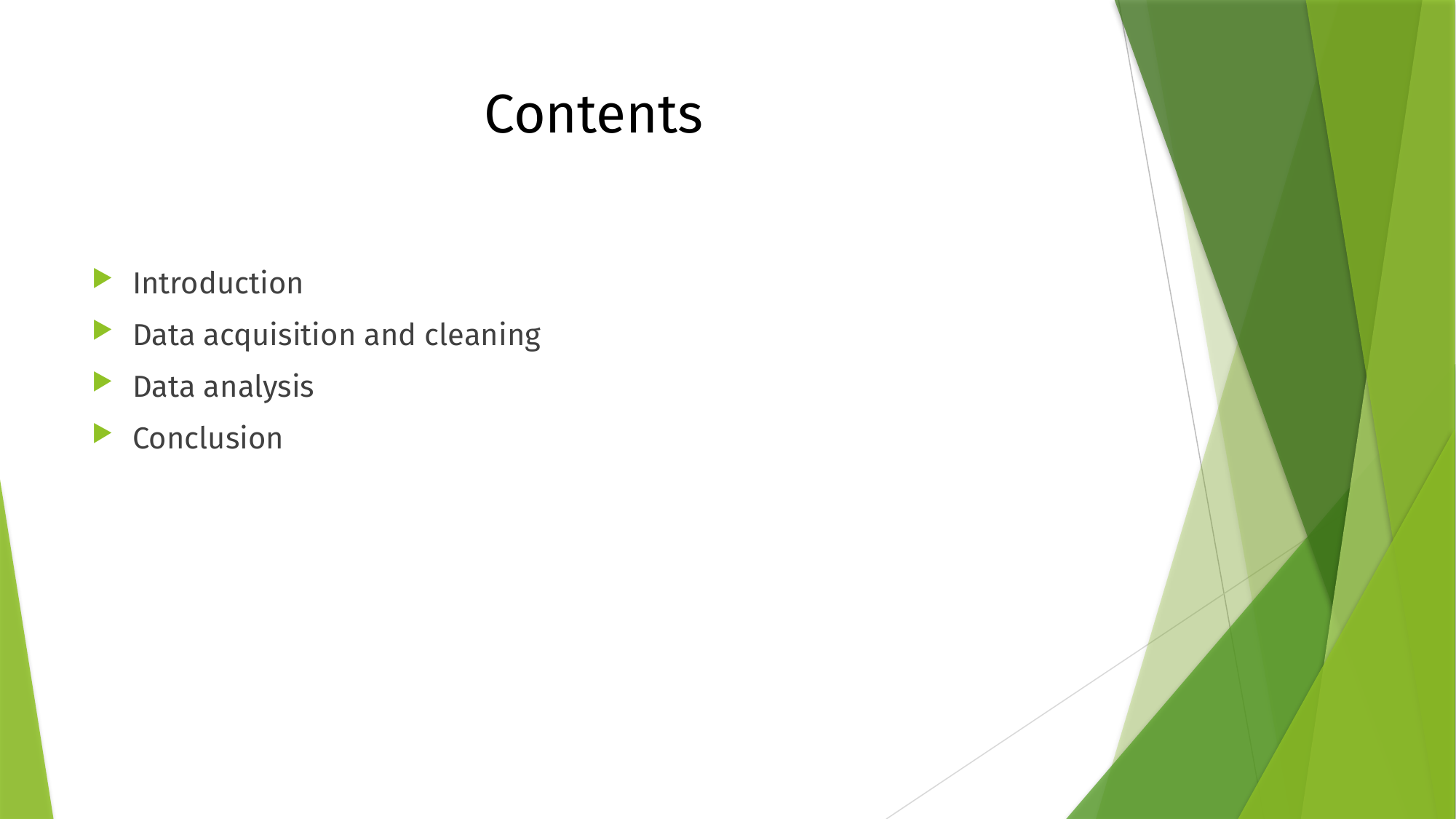

# Contents
Introduction
Data acquisition and cleaning
Data analysis
Conclusion